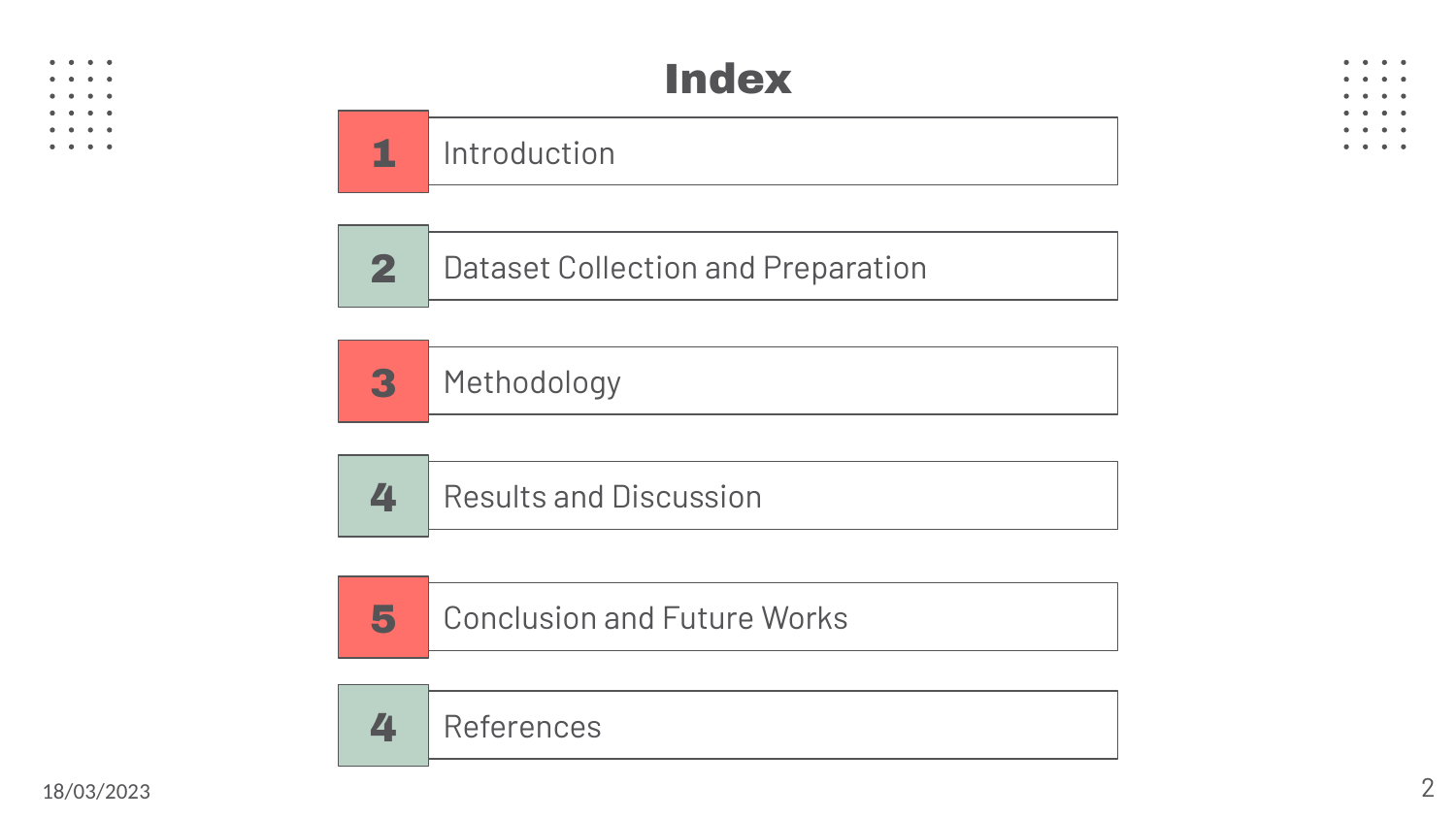

# Index
1
Introduction
2
Dataset Collection and Preparation
3
Methodology
4
Results and Discussion
5
Conclusion and Future Works
4
References
2